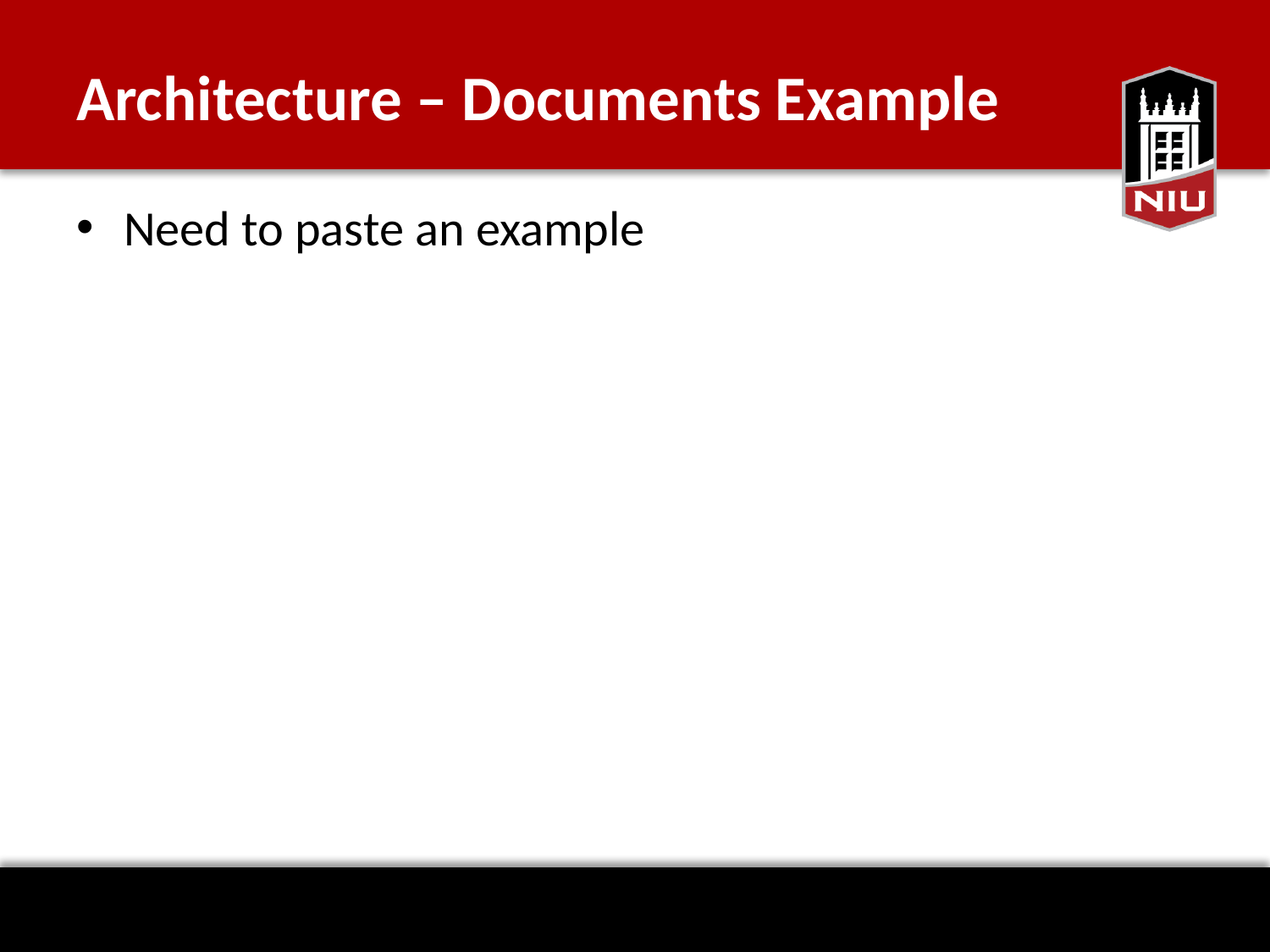

# Architecture – Documents Example
Need to paste an example